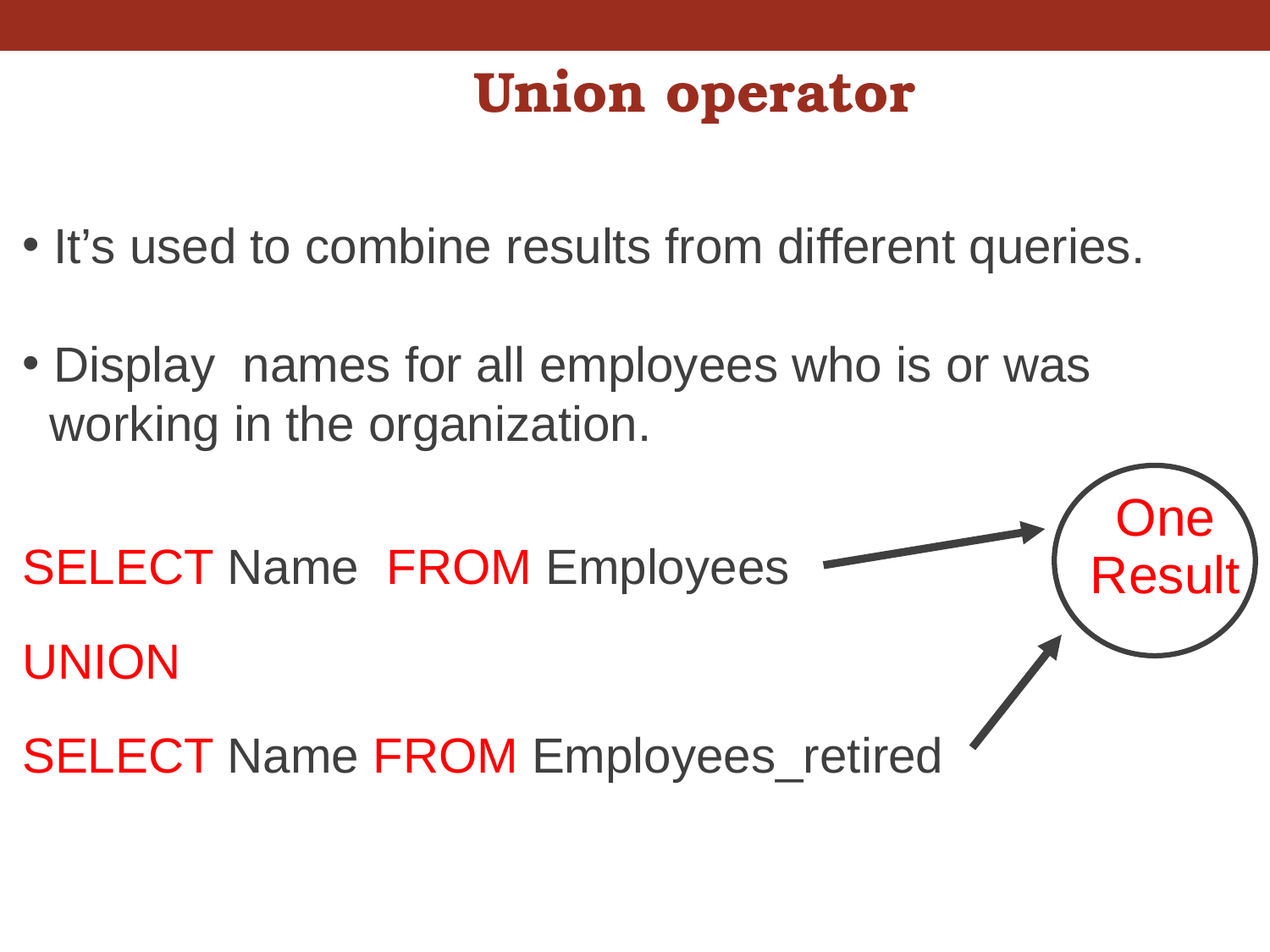

Union operator
 It’s used to combine results from different queries.

 Display  names for all employees who is or was
  working in the organization.

SELECT Name  FROM Employees

UNION

SELECT Name FROM Employees_retired

One Result